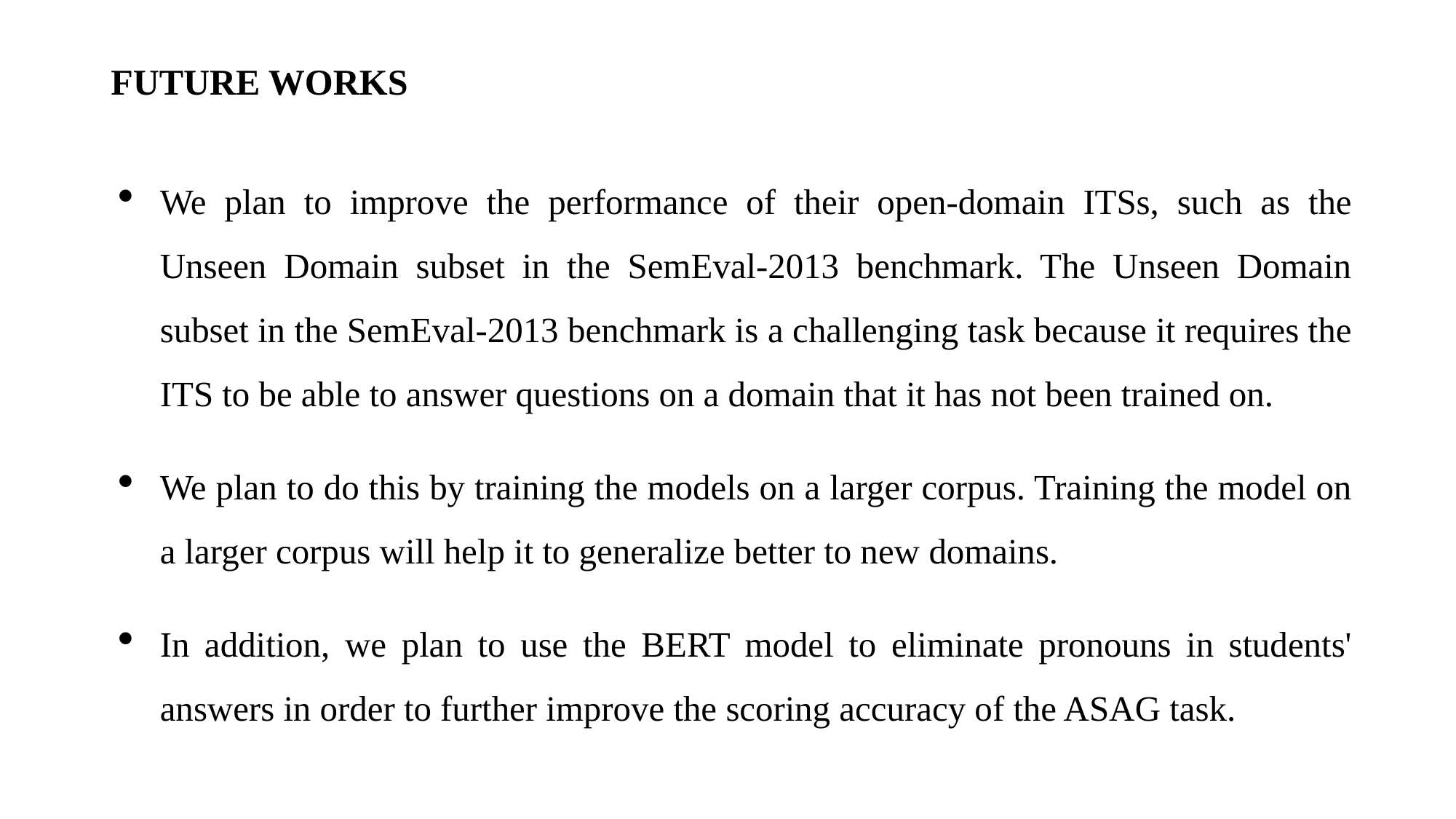

# FUTURE WORKS
We plan to improve the performance of their open-domain ITSs, such as the Unseen Domain subset in the SemEval-2013 benchmark. The Unseen Domain subset in the SemEval-2013 benchmark is a challenging task because it requires the ITS to be able to answer questions on a domain that it has not been trained on.
We plan to do this by training the models on a larger corpus. Training the model on a larger corpus will help it to generalize better to new domains.
In addition, we plan to use the BERT model to eliminate pronouns in students' answers in order to further improve the scoring accuracy of the ASAG task.